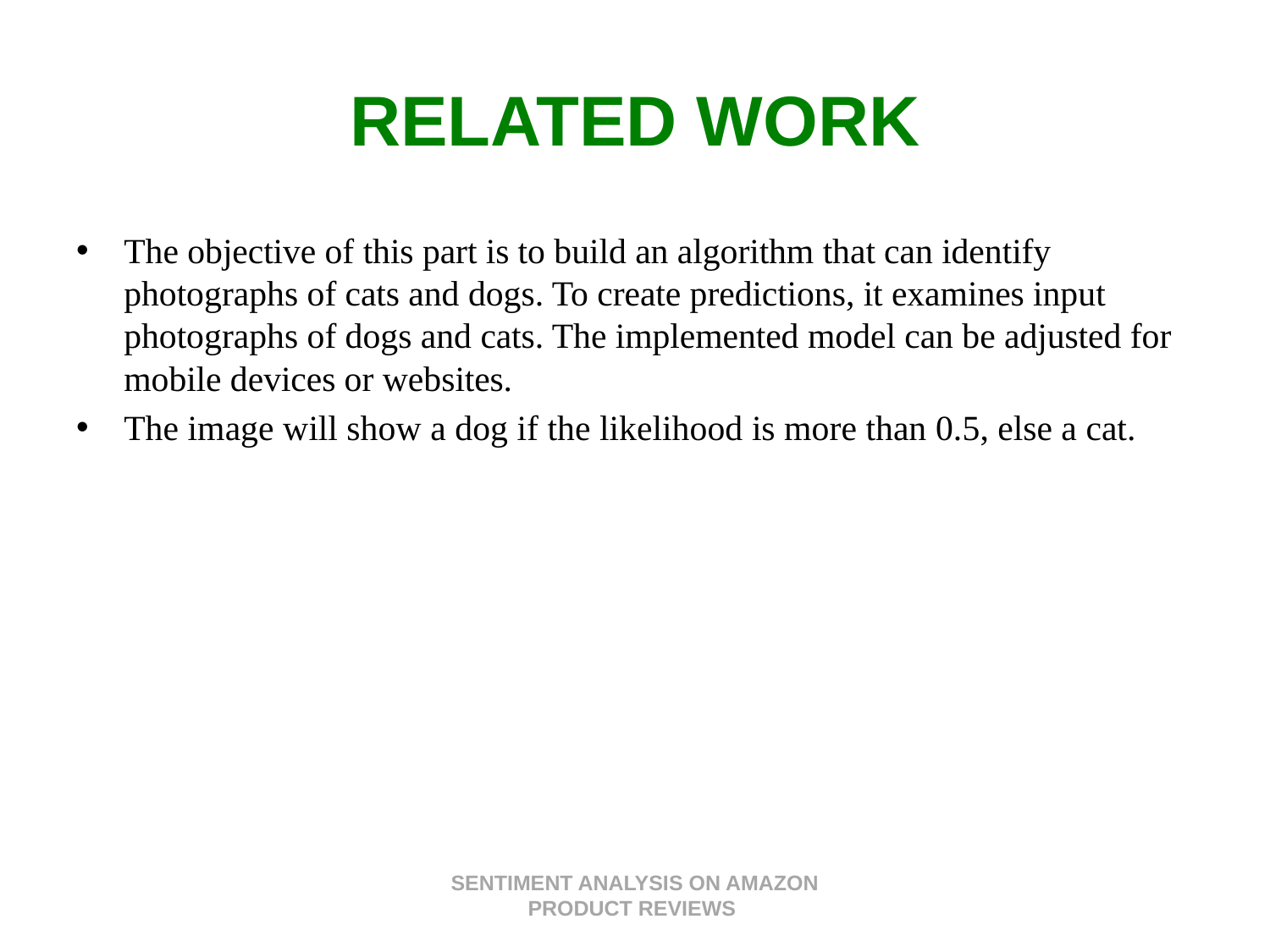

# RELATED WORK
The objective of this part is to build an algorithm that can identify photographs of cats and dogs. To create predictions, it examines input photographs of dogs and cats. The implemented model can be adjusted for mobile devices or websites.
The image will show a dog if the likelihood is more than 0.5, else a cat.
SENTIMENT ANALYSIS ON AMAZON PRODUCT REVIEWS